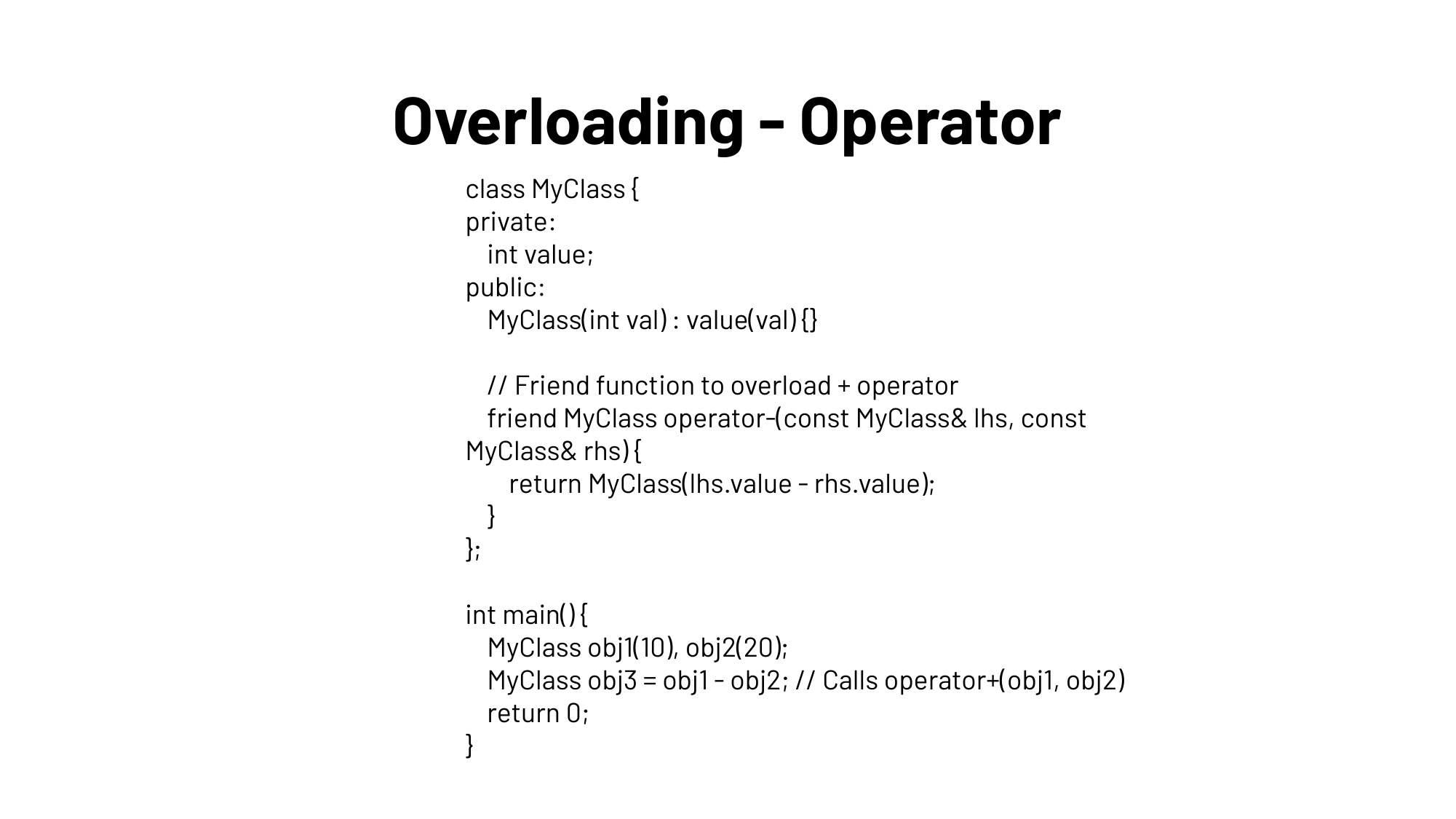

# Overloading - Operator
class MyClass {
private:
    int value;
public:
    MyClass(int val) : value(val) {}

    // Friend function to overload + operator
    friend MyClass operator-(const MyClass& lhs, const MyClass& rhs) {
        return MyClass(lhs.value - rhs.value);
    }
};

int main() {
    MyClass obj1(10), obj2(20);
    MyClass obj3 = obj1 - obj2; // Calls operator+(obj1, obj2)
    return 0;
}